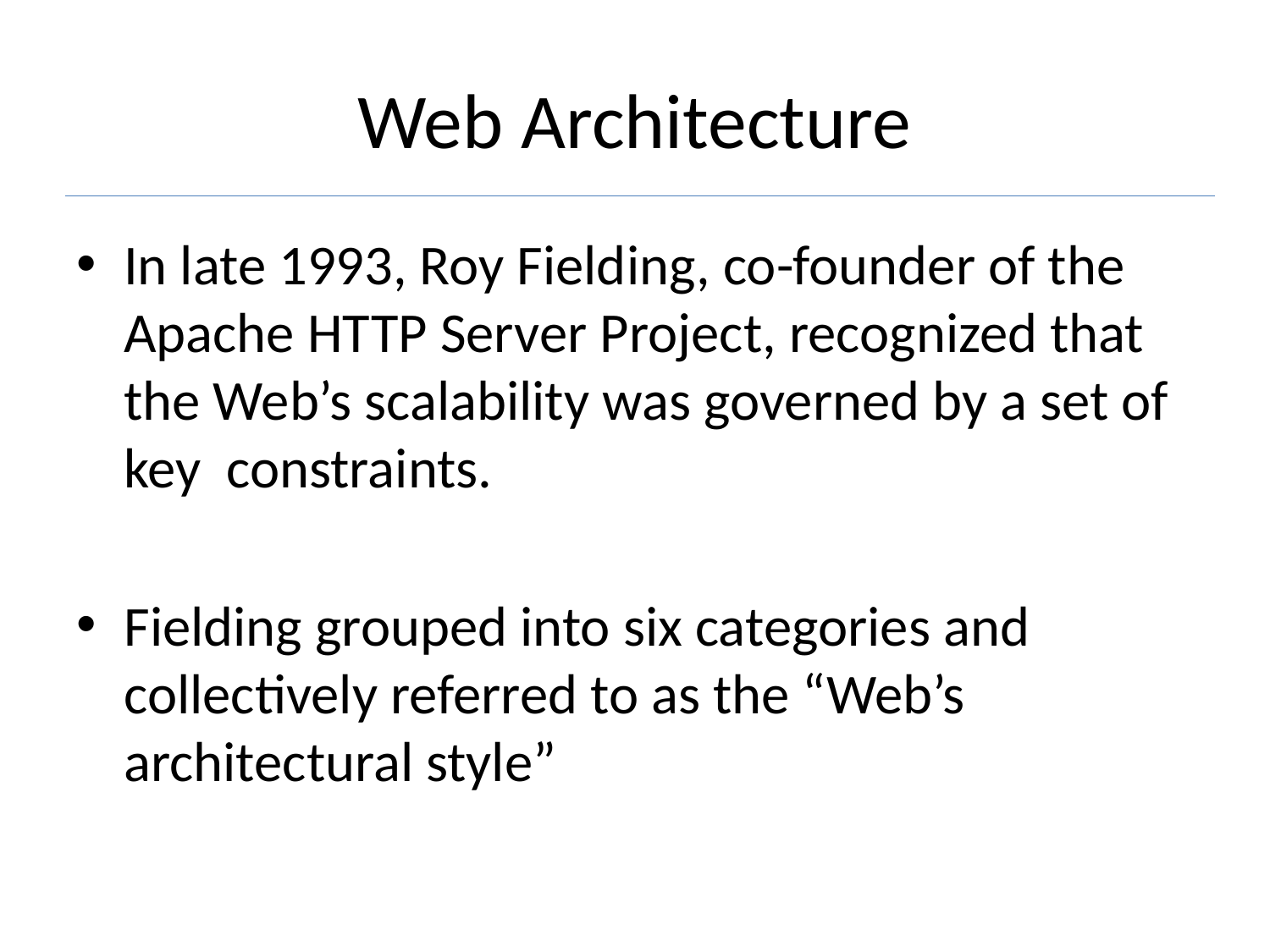

# Web Architecture
In late 1993, Roy Fielding, co-founder of the Apache HTTP Server Project, recognized that the Web’s scalability was governed by a set of key  constraints.

Fielding grouped into six categories and collectively referred to as the “Web’s architectural style”